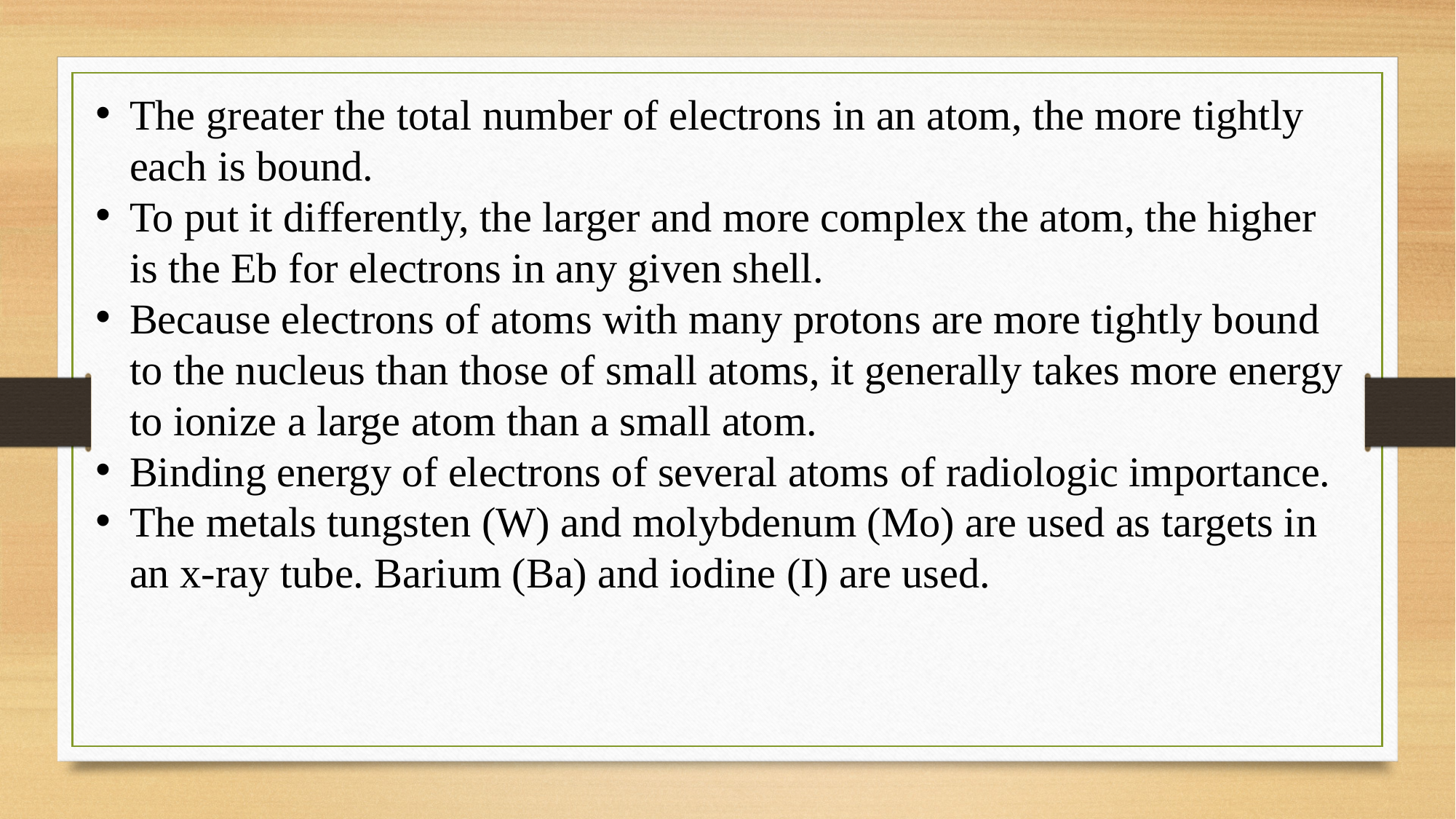

The greater the total number of electrons in an atom, the more tightly each is bound.
To put it differently, the larger and more complex the atom, the higher is the Eb for electrons in any given shell.
Because electrons of atoms with many protons are more tightly bound to the nucleus than those of small atoms, it generally takes more energy to ionize a large atom than a small atom.
Binding energy of electrons of several atoms of radiologic importance.
The metals tungsten (W) and molybdenum (Mo) are used as targets in an x-ray tube. Barium (Ba) and iodine (I) are used.